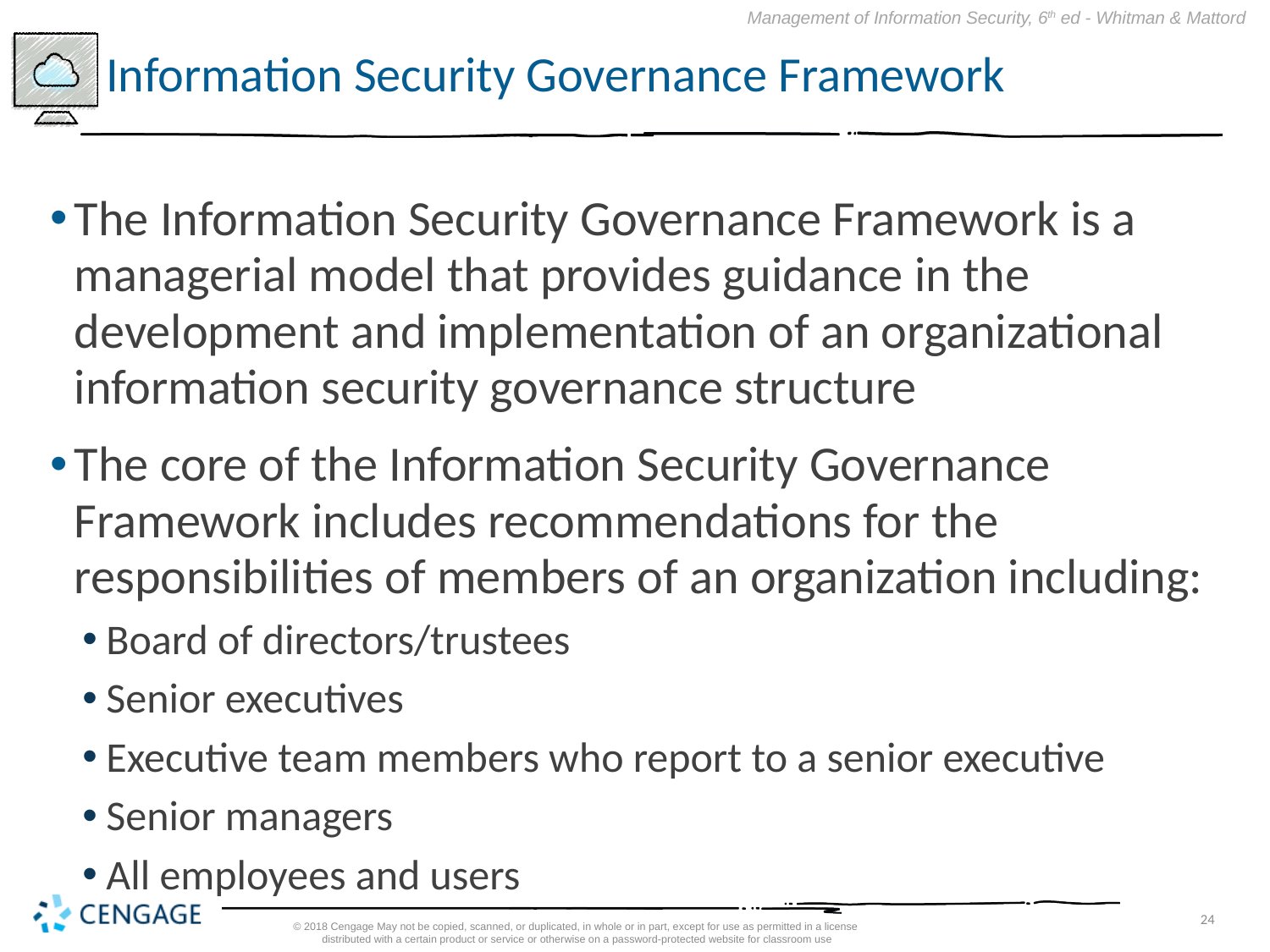

# Information Security Governance Framework
The Information Security Governance Framework is a managerial model that provides guidance in the development and implementation of an organizational information security governance structure
The core of the Information Security Governance Framework includes recommendations for the responsibilities of members of an organization including:
Board of directors/trustees
Senior executives
Executive team members who report to a senior executive
Senior managers
All employees and users